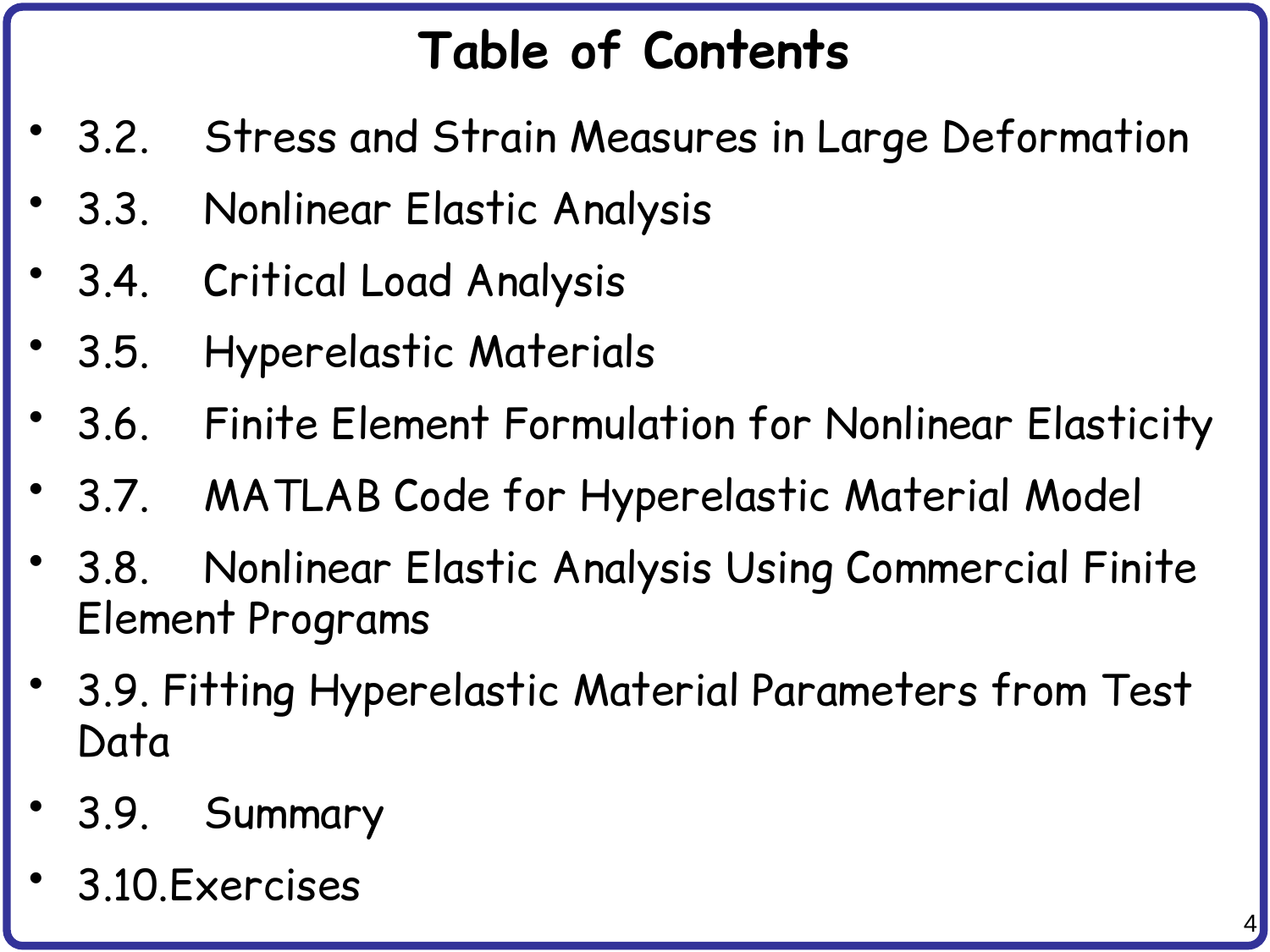

# Table of Contents
3.2.	Stress and Strain Measures in Large Deformation
3.3.	Nonlinear Elastic Analysis
3.4.	Critical Load Analysis
3.5.	Hyperelastic Materials
3.6.	Finite Element Formulation for Nonlinear Elasticity
3.7.	MATLAB Code for Hyperelastic Material Model
3.8.	Nonlinear Elastic Analysis Using Commercial Finite Element Programs
3.9. Fitting Hyperelastic Material Parameters from Test Data
3.9.	Summary
3.10.Exercises